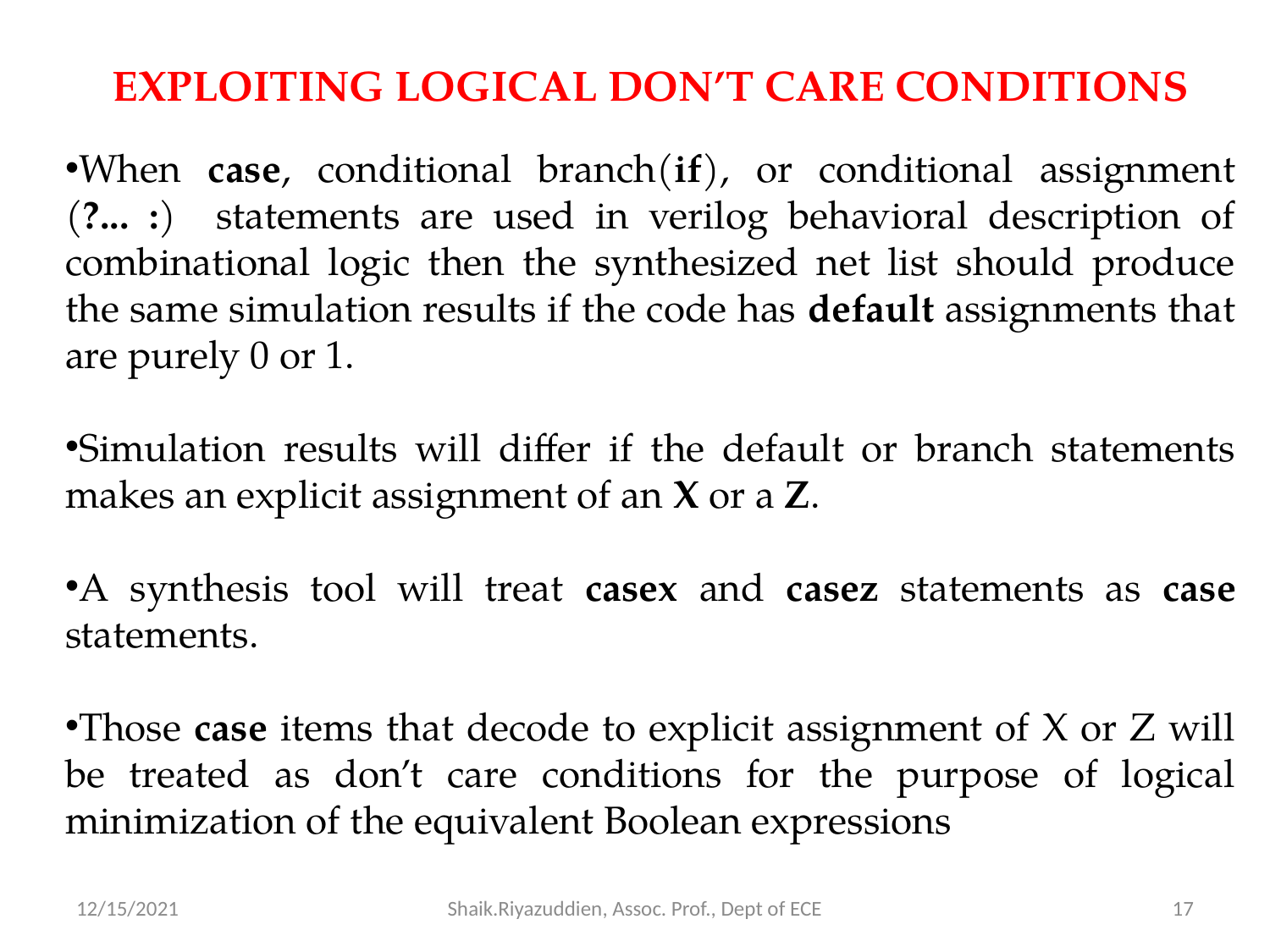

EXPLOITING LOGICAL DON’T CARE CONDITIONS

When case, conditional branch(if), or conditional assignment (?... :)  statements are used in verilog behavioral description of combinational logic then the synthesized net list should produce the same simulation results if the code has default assignments that are purely 0 or 1.

Simulation results will differ if the default or branch statements makes an explicit assignment of an X or a Z.

A synthesis tool will treat casex and casez statements as case statements.

Those case items that decode to explicit assignment of X or Z will be treated as don’t care conditions for the purpose of logical minimization of the equivalent Boolean expressions

12/15/2021
Shaik.Riyazuddien, Assoc. Prof., Dept of ECE
17